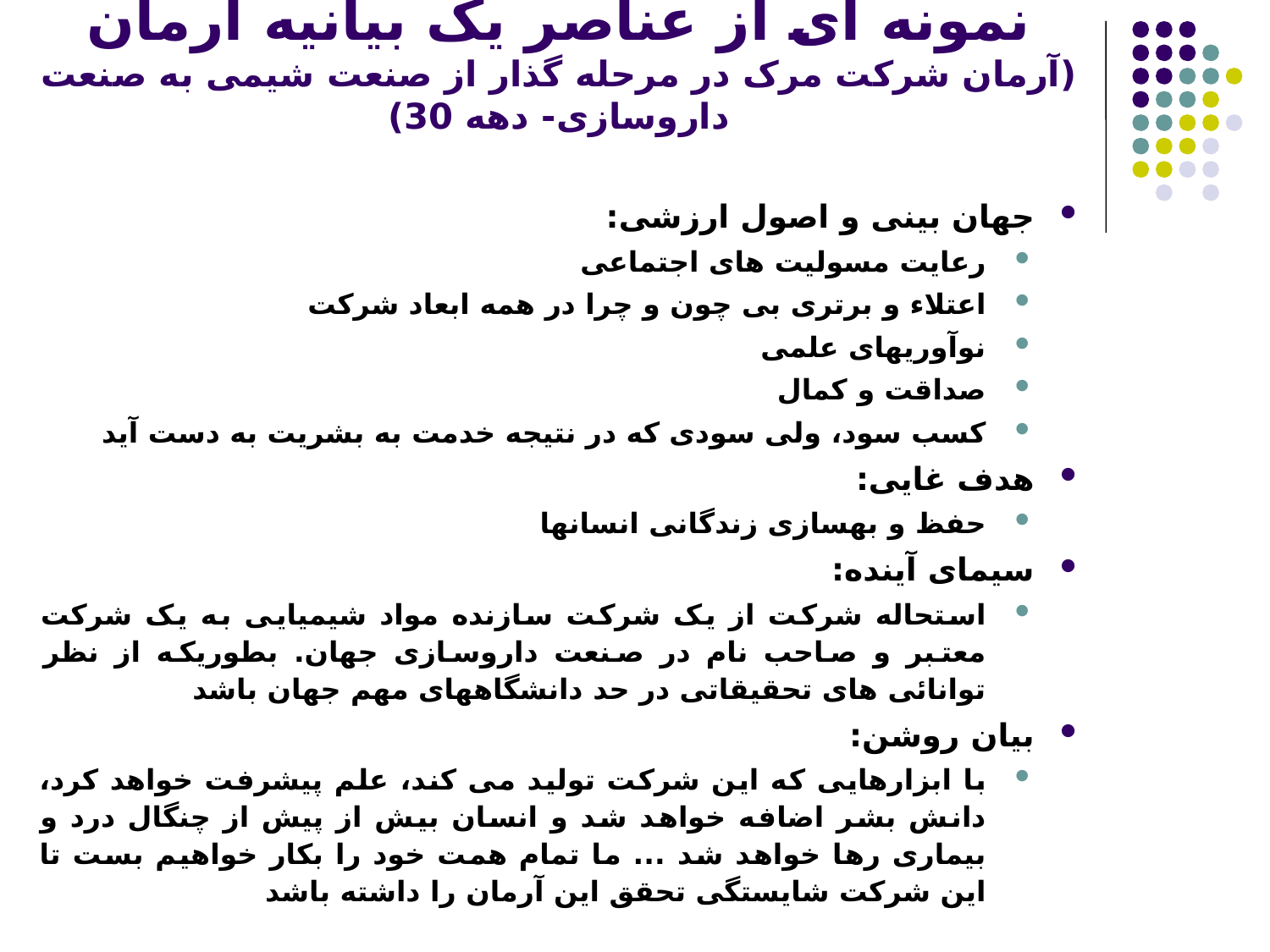

# نمونه ای از عناصر یک بیانیه آرمان (آرمان شرکت مرک در مرحله گذار از صنعت شیمی به صنعت داروسازی- دهه 30)
جهان بینی و اصول ارزشی:
رعایت مسولیت های اجتماعی
اعتلاء و برتری بی چون و چرا در همه ابعاد شرکت
نوآوریهای علمی
صداقت و کمال
کسب سود، ولی سودی که در نتیجه خدمت به بشریت به دست آید
هدف غایی:
حفظ و بهسازی زندگانی انسانها
سیمای آینده:
استحاله شرکت از یک شرکت سازنده مواد شیمیایی به یک شرکت معتبر و صاحب نام در صنعت داروسازی جهان. بطوریکه از نظر توانائی های تحقیقاتی در حد دانشگاههای مهم جهان باشد
بیان روشن:
با ابزارهایی که این شرکت تولید می کند، علم پیشرفت خواهد کرد، دانش بشر اضافه خواهد شد و انسان بیش از پیش از چنگال درد و بیماری رها خواهد شد ... ما تمام همت خود را بکار خواهیم بست تا این شرکت شایستگی تحقق این آرمان را داشته باشد